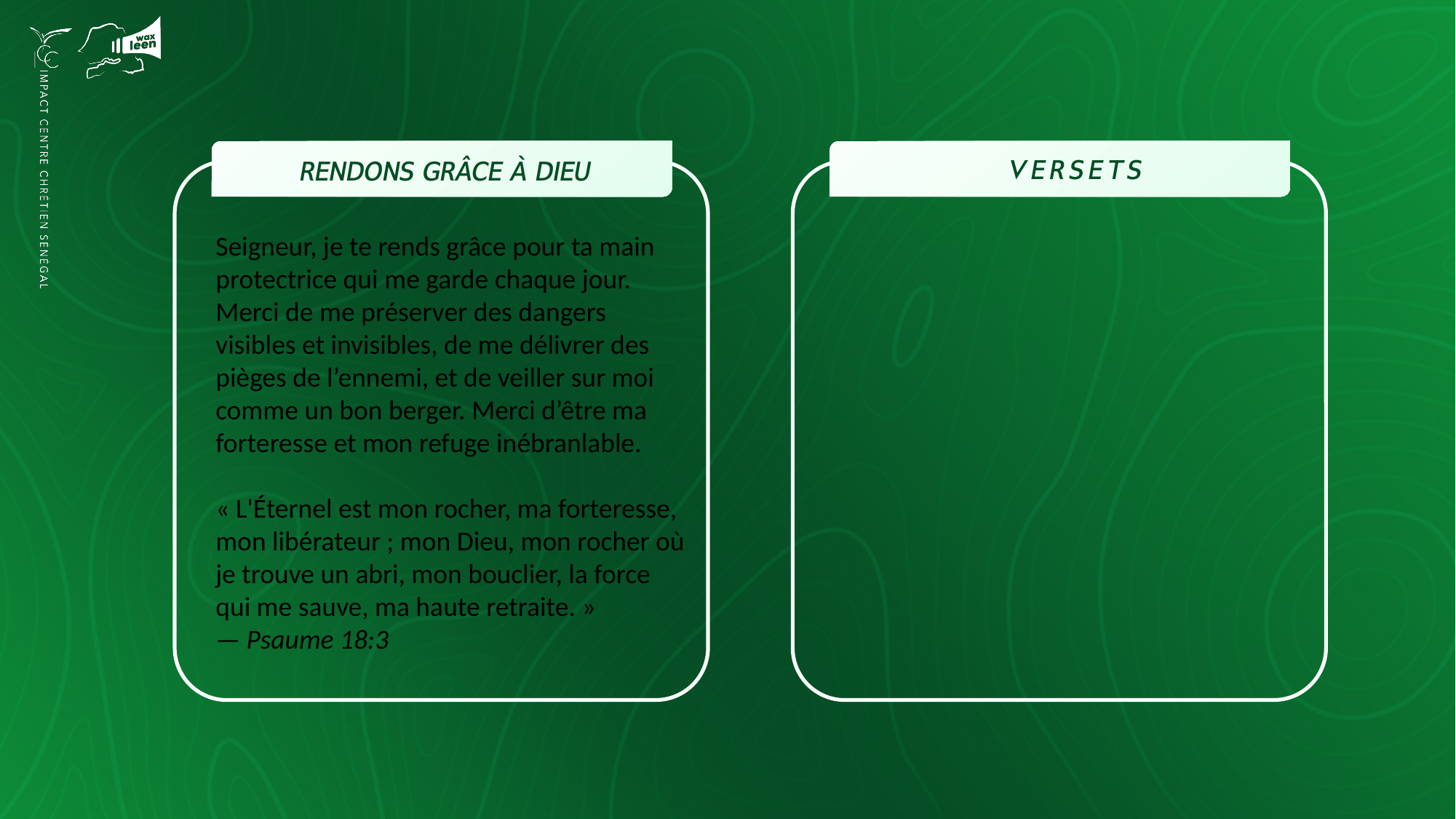

Seigneur, je te rends grâce pour ta main protectrice qui me garde chaque jour. Merci de me préserver des dangers visibles et invisibles, de me délivrer des pièges de l’ennemi, et de veiller sur moi comme un bon berger. Merci d’être ma forteresse et mon refuge inébranlable.
« L'Éternel est mon rocher, ma forteresse, mon libérateur ; mon Dieu, mon rocher où je trouve un abri, mon bouclier, la force qui me sauve, ma haute retraite. »
— Psaume 18:3